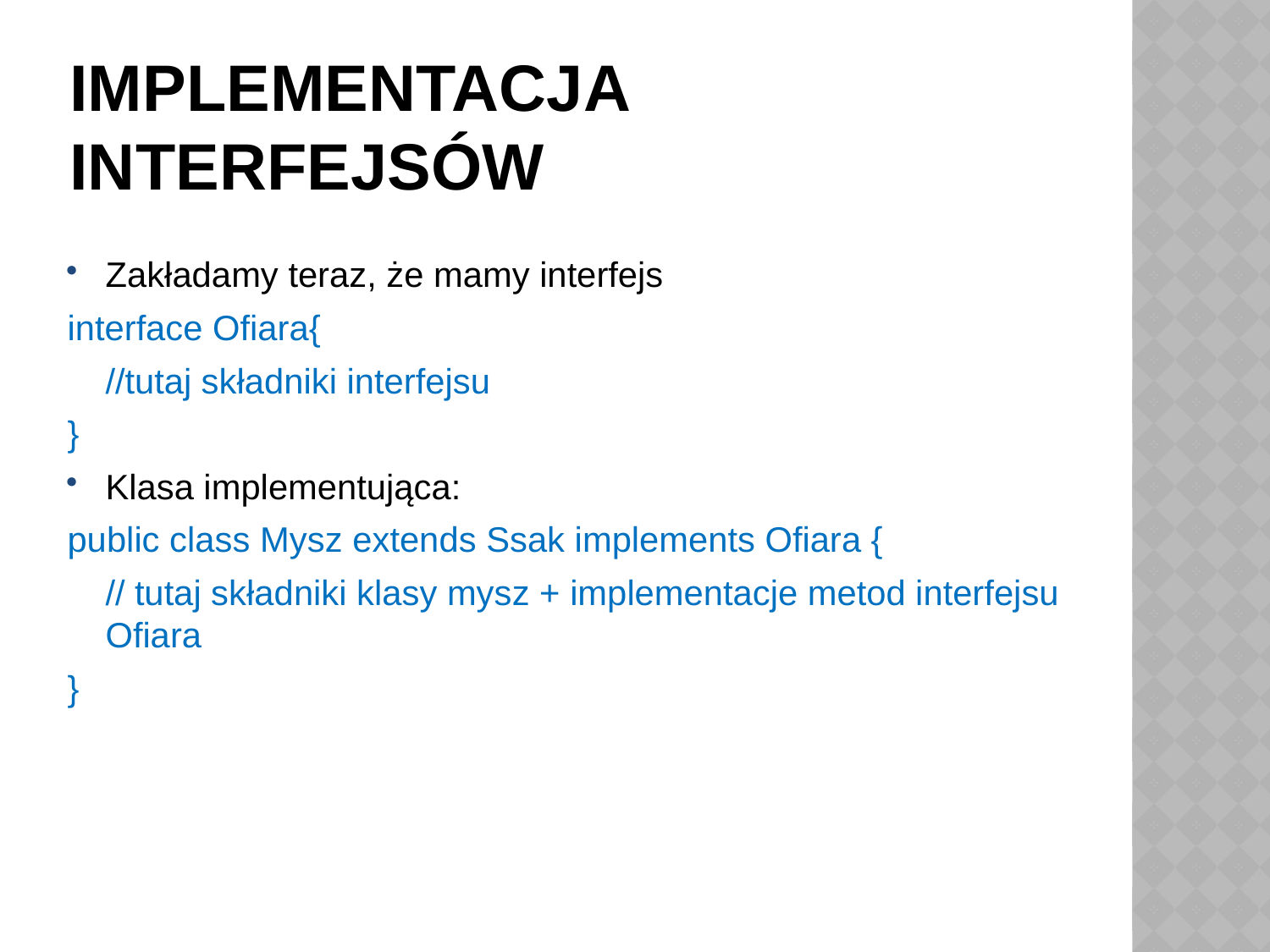

# Implementacja interfejsów
Zakładamy teraz, że mamy interfejs
interface Ofiara{
	//tutaj składniki interfejsu
}
Klasa implementująca:
public class Mysz extends Ssak implements Ofiara {
	// tutaj składniki klasy mysz + implementacje metod interfejsu Ofiara
}